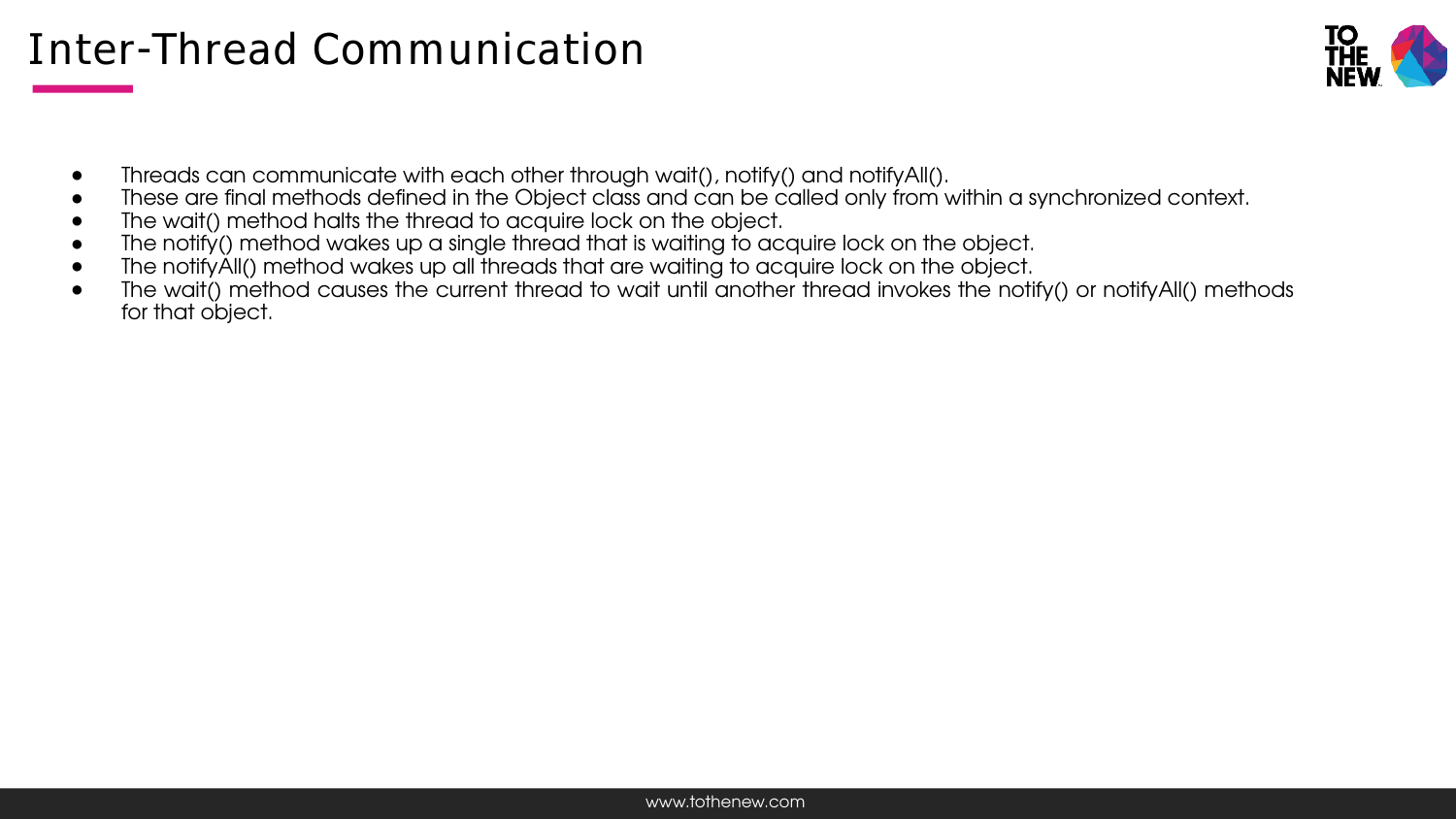

# Inter-Thread Communication
Threads can communicate with each other through wait(), notify() and notifyAll().
These are final methods defined in the Object class and can be called only from within a synchronized context.
The wait() method halts the thread to acquire lock on the object.
The notify() method wakes up a single thread that is waiting to acquire lock on the object.
The notifyAll() method wakes up all threads that are waiting to acquire lock on the object.
The wait() method causes the current thread to wait until another thread invokes the notify() or notifyAll() methods for that object.